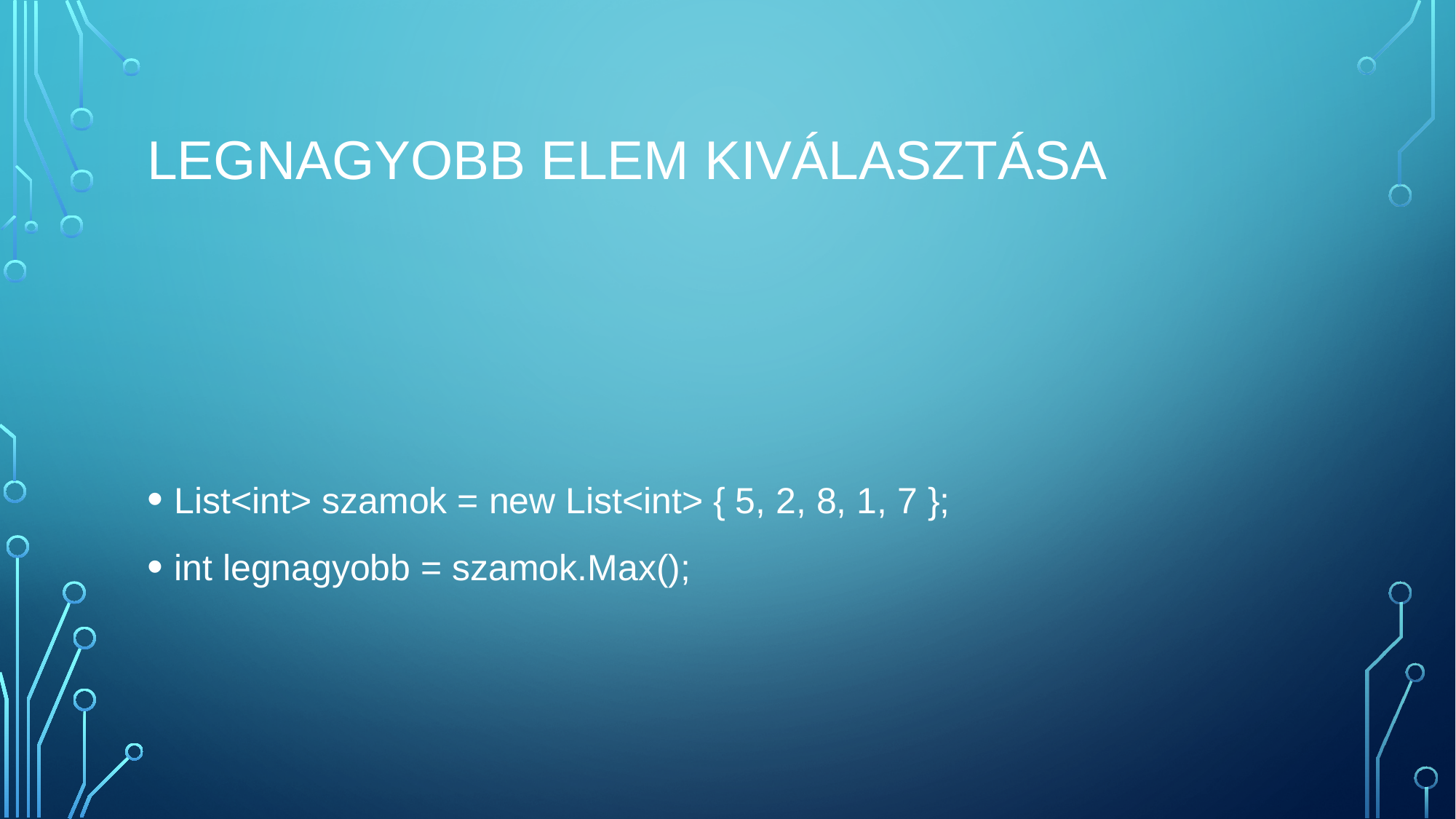

# Legnagyobb elem kiválasztása

List<int> szamok = new List<int> { 5, 2, 8, 1, 7 };
int legnagyobb = szamok.Max();